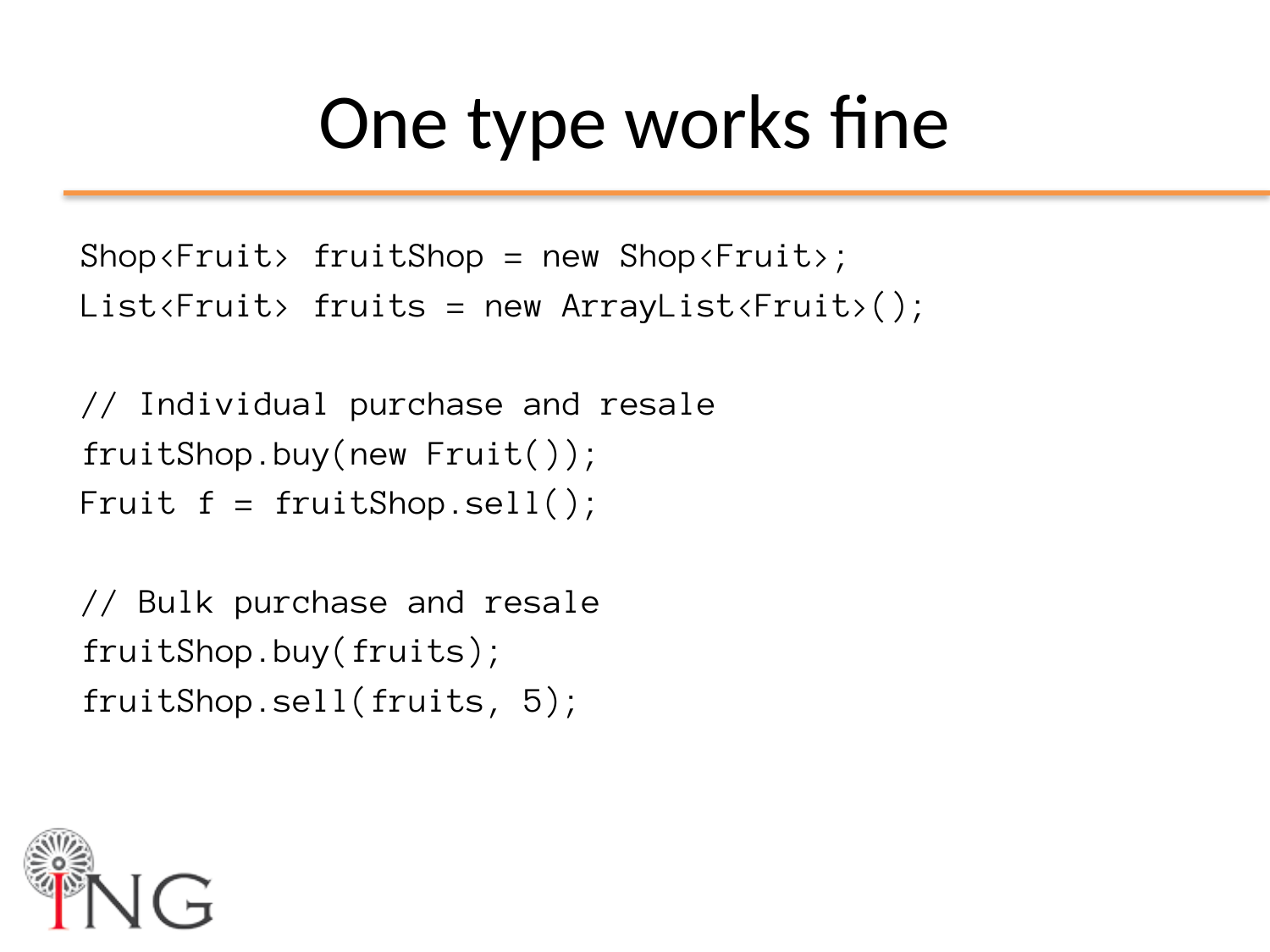

# One type works fine
Shop<Fruit> fruitShop = new Shop<Fruit>;
List<Fruit> fruits = new ArrayList<Fruit>();

// Individual purchase and resale
fruitShop.buy(new Fruit());
Fruit f = fruitShop.sell();

// Bulk purchase and resale
fruitShop.buy(fruits);
fruitShop.sell(fruits, 5);